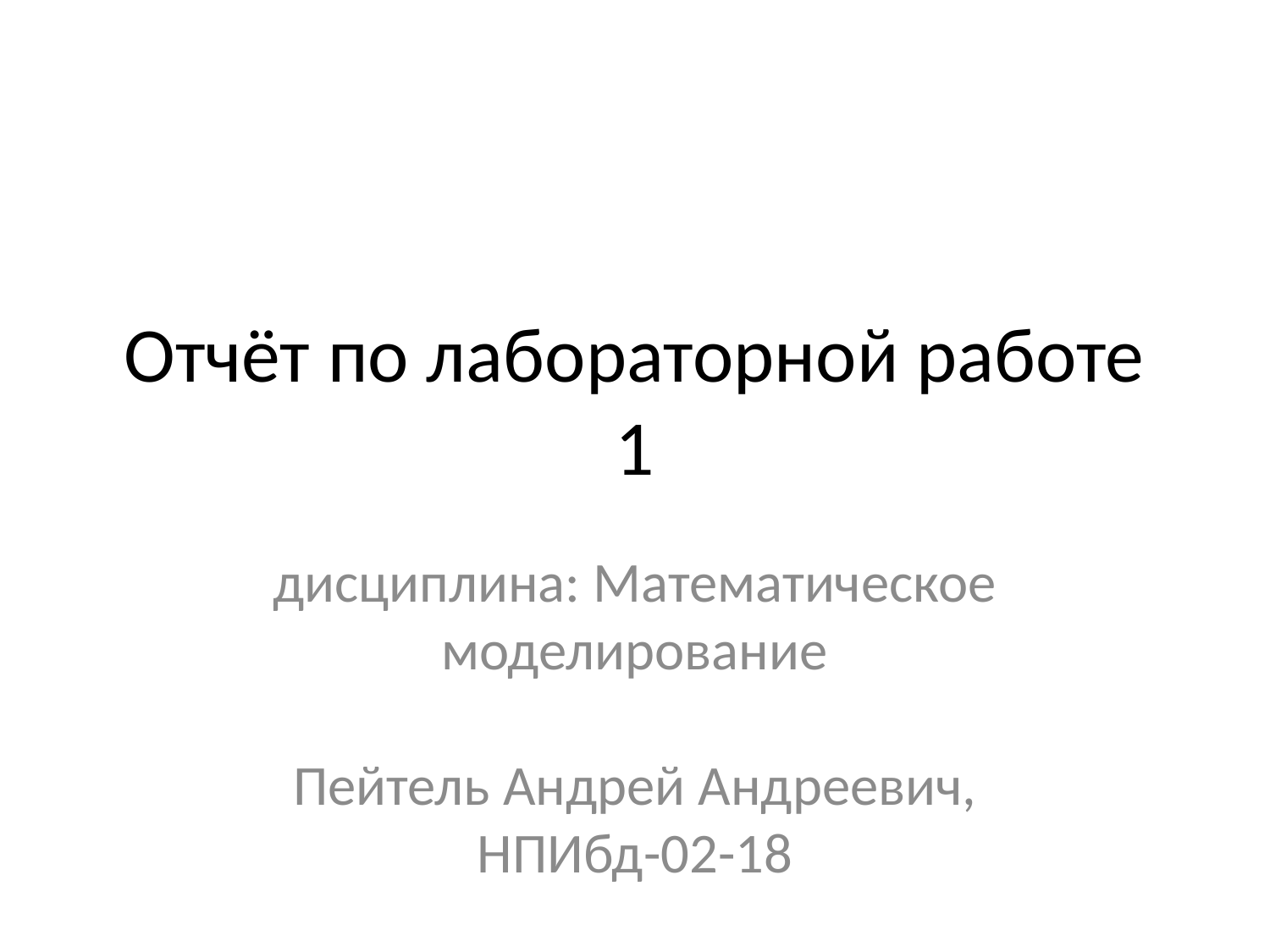

# Отчёт по лабораторной работе 1
дисциплина: Математическое моделирование
Пейтель Андрей Андреевич, НПИбд-02-18